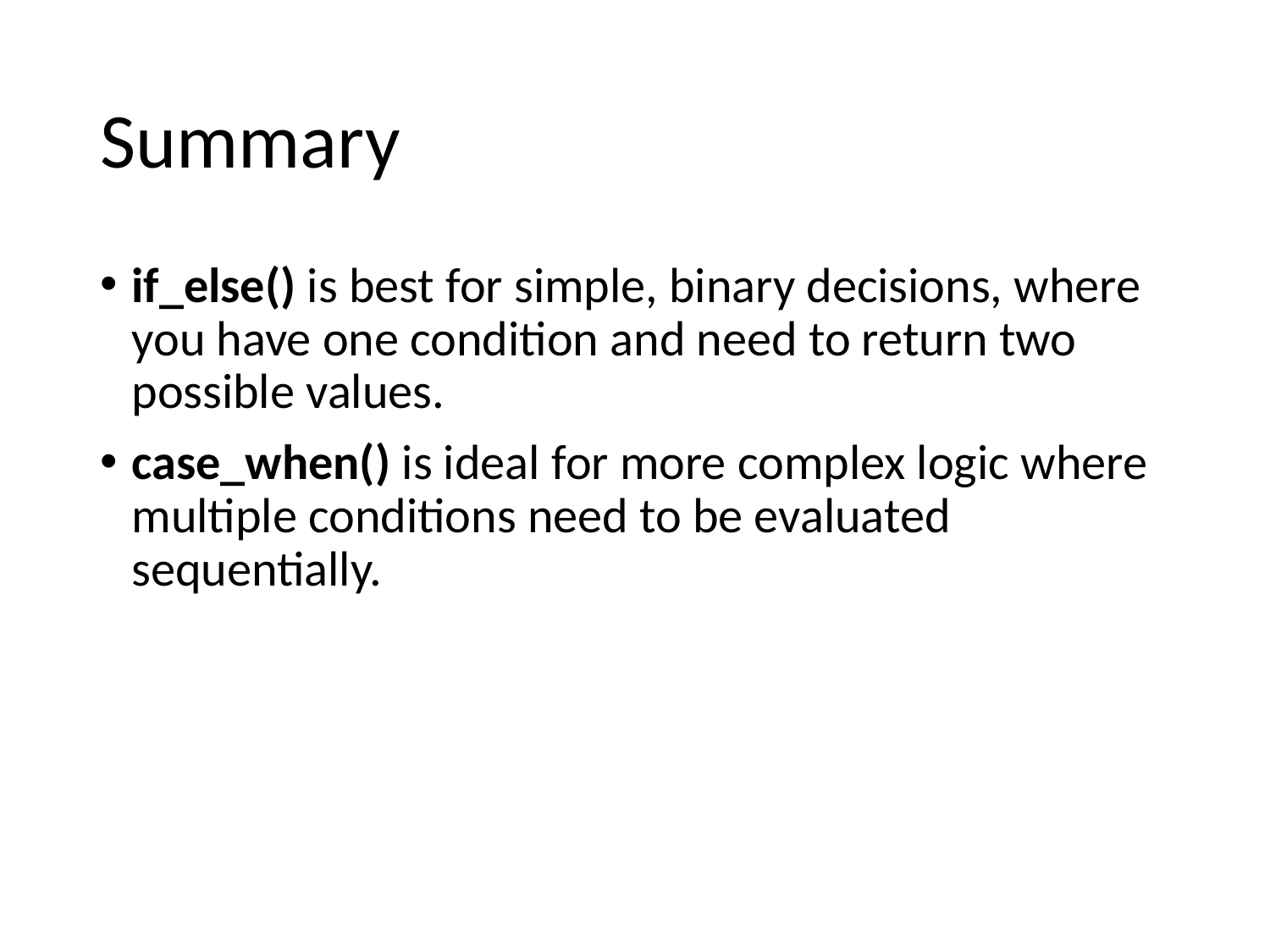

# Summary
if_else() is best for simple, binary decisions, where you have one condition and need to return two possible values.
case_when() is ideal for more complex logic where multiple conditions need to be evaluated sequentially.